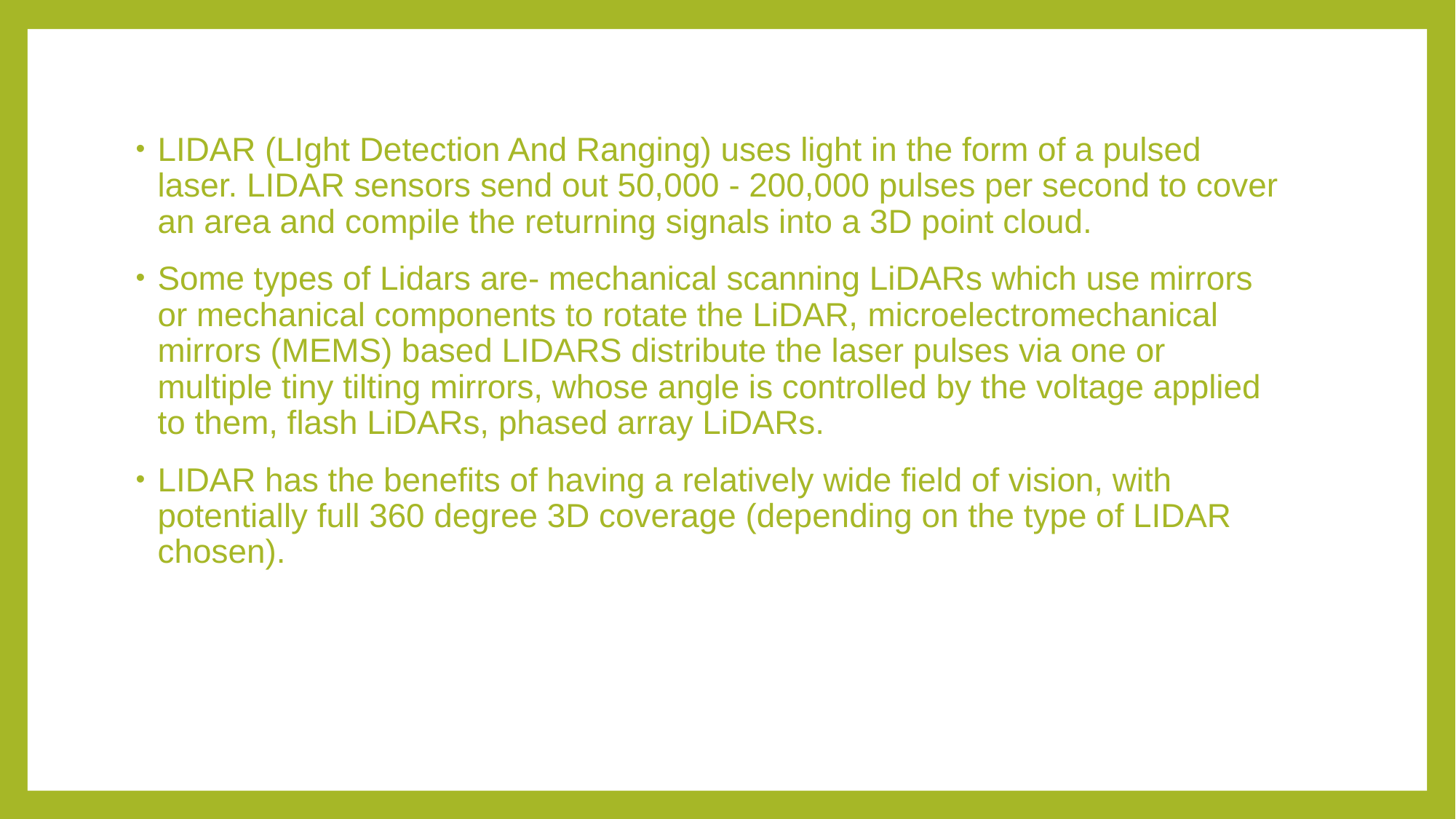

LIDAR (LIght Detection And Ranging) uses light in the form of a pulsed laser. LIDAR sensors send out 50,000 - 200,000 pulses per second to cover an area and compile the returning signals into a 3D point cloud.
Some types of Lidars are- mechanical scanning LiDARs which use mirrors or mechanical components to rotate the LiDAR, microelectromechanical mirrors (MEMS) based LIDARS distribute the laser pulses via one or multiple tiny tilting mirrors, whose angle is controlled by the voltage applied to them, flash LiDARs, phased array LiDARs.
LIDAR has the benefits of having a relatively wide field of vision, with potentially full 360 degree 3D coverage (depending on the type of LIDAR chosen).